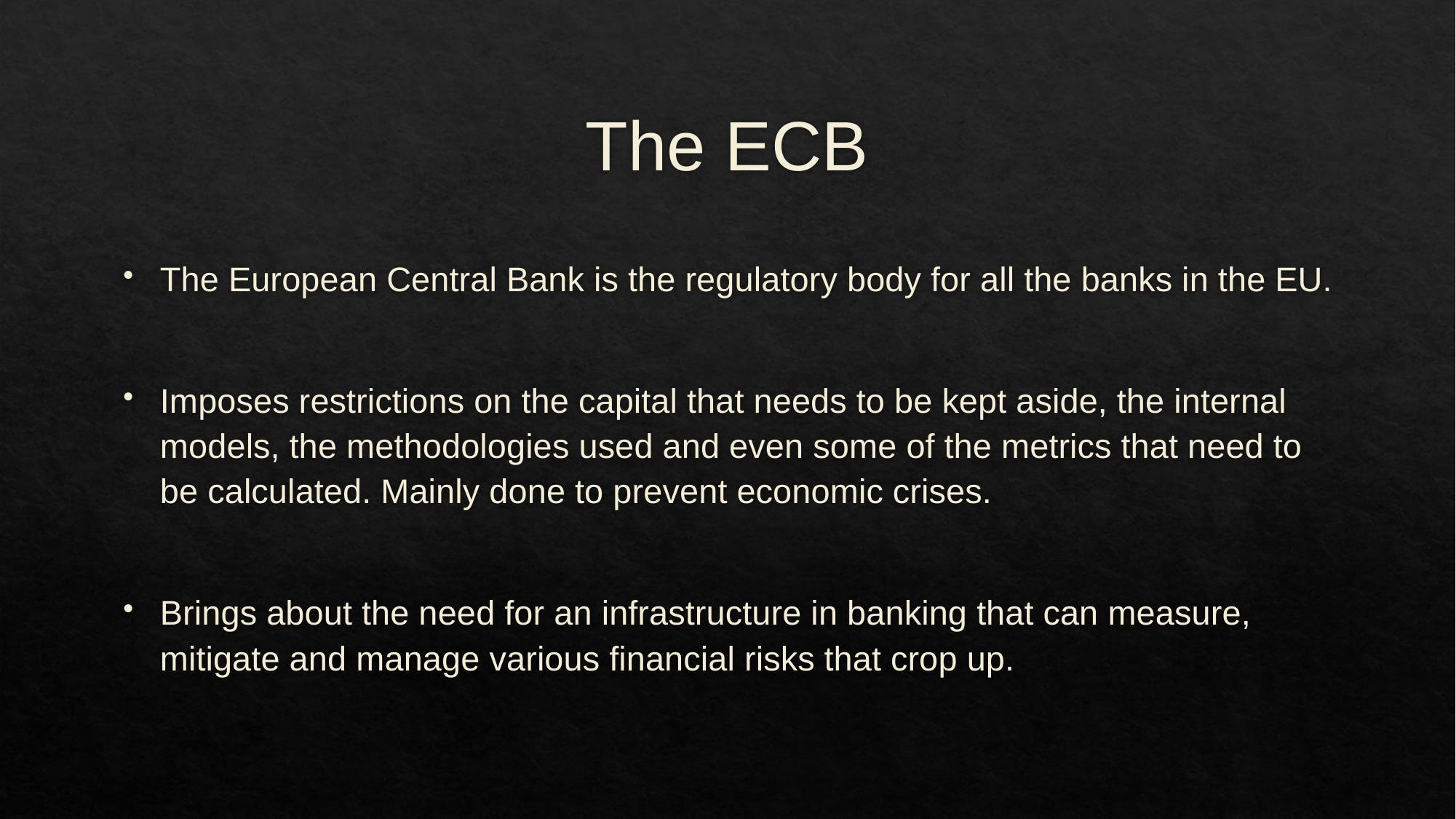

# The ECB
The European Central Bank is the regulatory body for all the banks in the EU.

Imposes restrictions on the capital that needs to be kept aside, the internal models, the methodologies used and even some of the metrics that need to be calculated. Mainly done to prevent economic crises.

Brings about the need for an infrastructure in banking that can measure, mitigate and manage various financial risks that crop up.